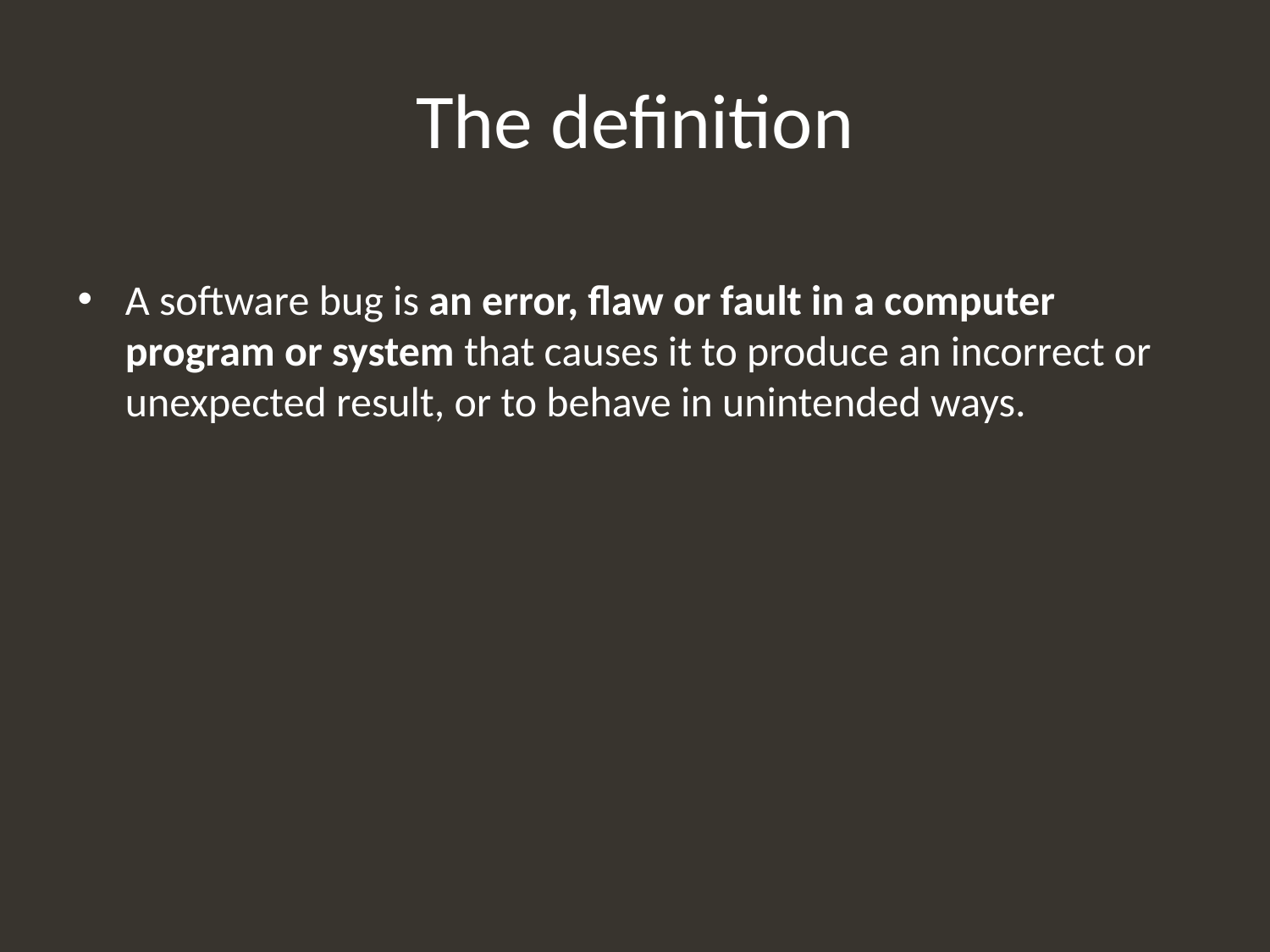

# The definition
A software bug is an error, flaw or fault in a computer program or system that causes it to produce an incorrect or unexpected result, or to behave in unintended ways.